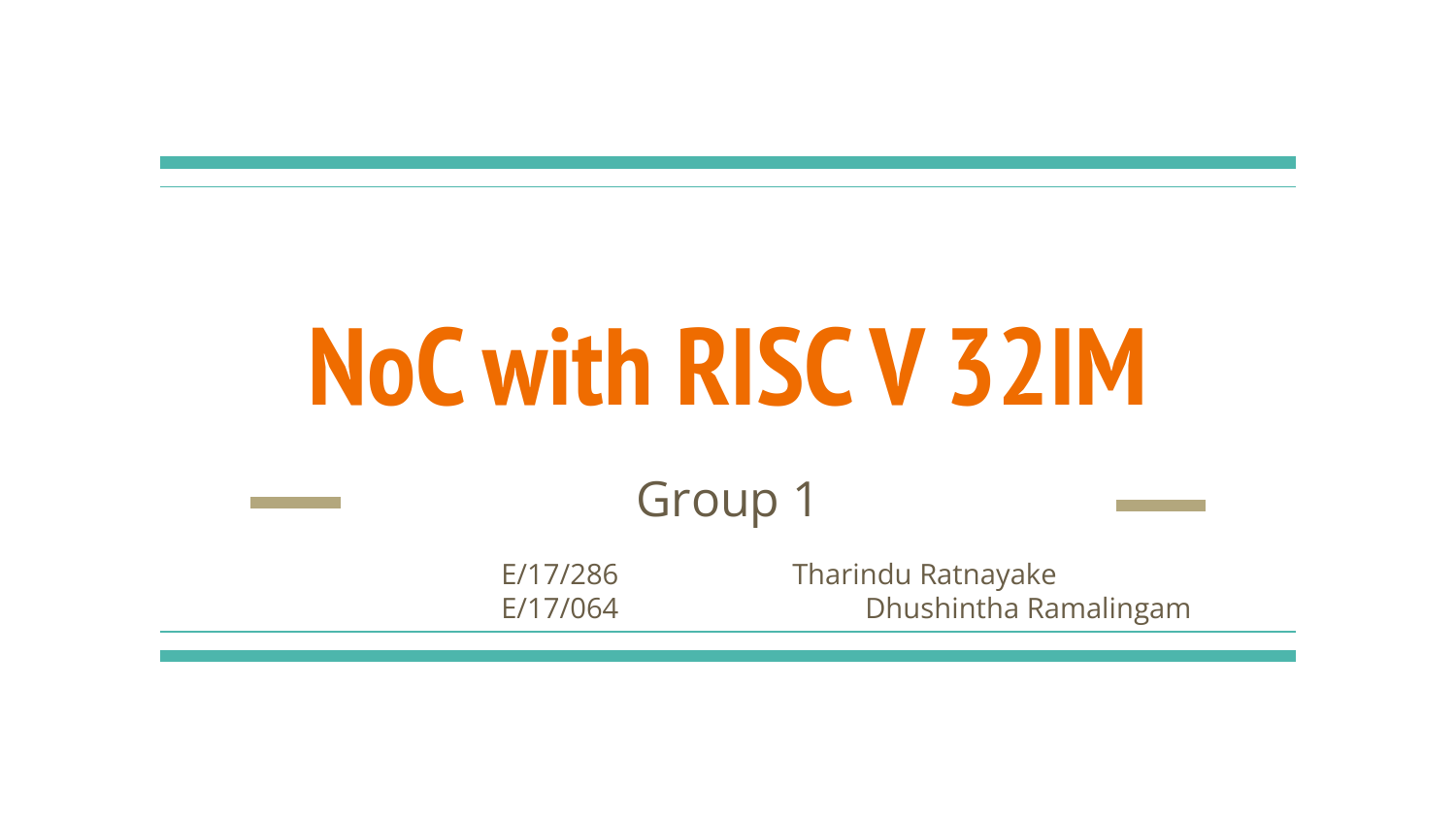

# NoC with RISC V 32IM
Group 1
E/17/286		Tharindu Ratnayake
E/17/064		Dhushintha Ramalingam